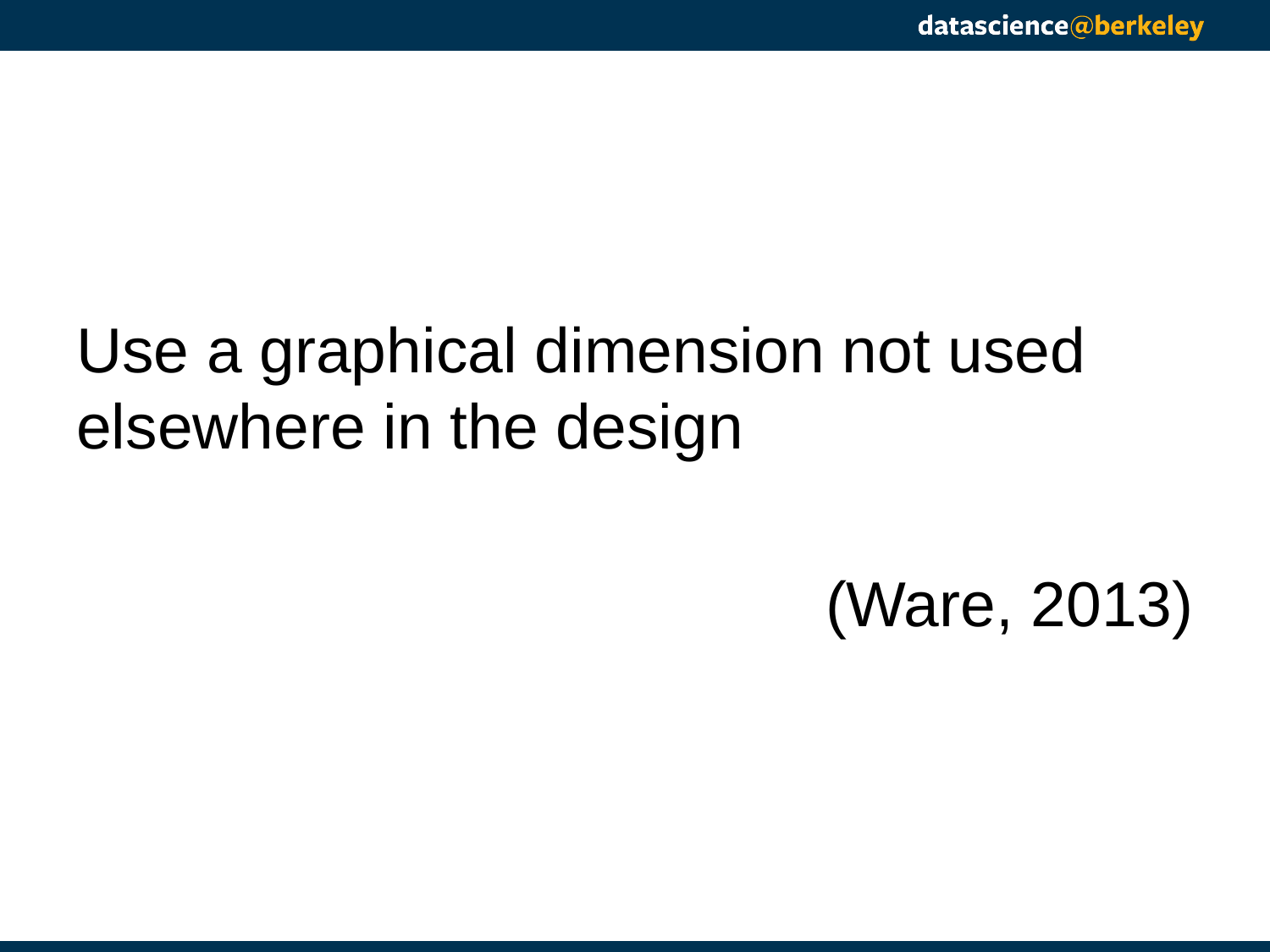

Use a graphical dimension not used elsewhere in the design

(Ware, 2013)